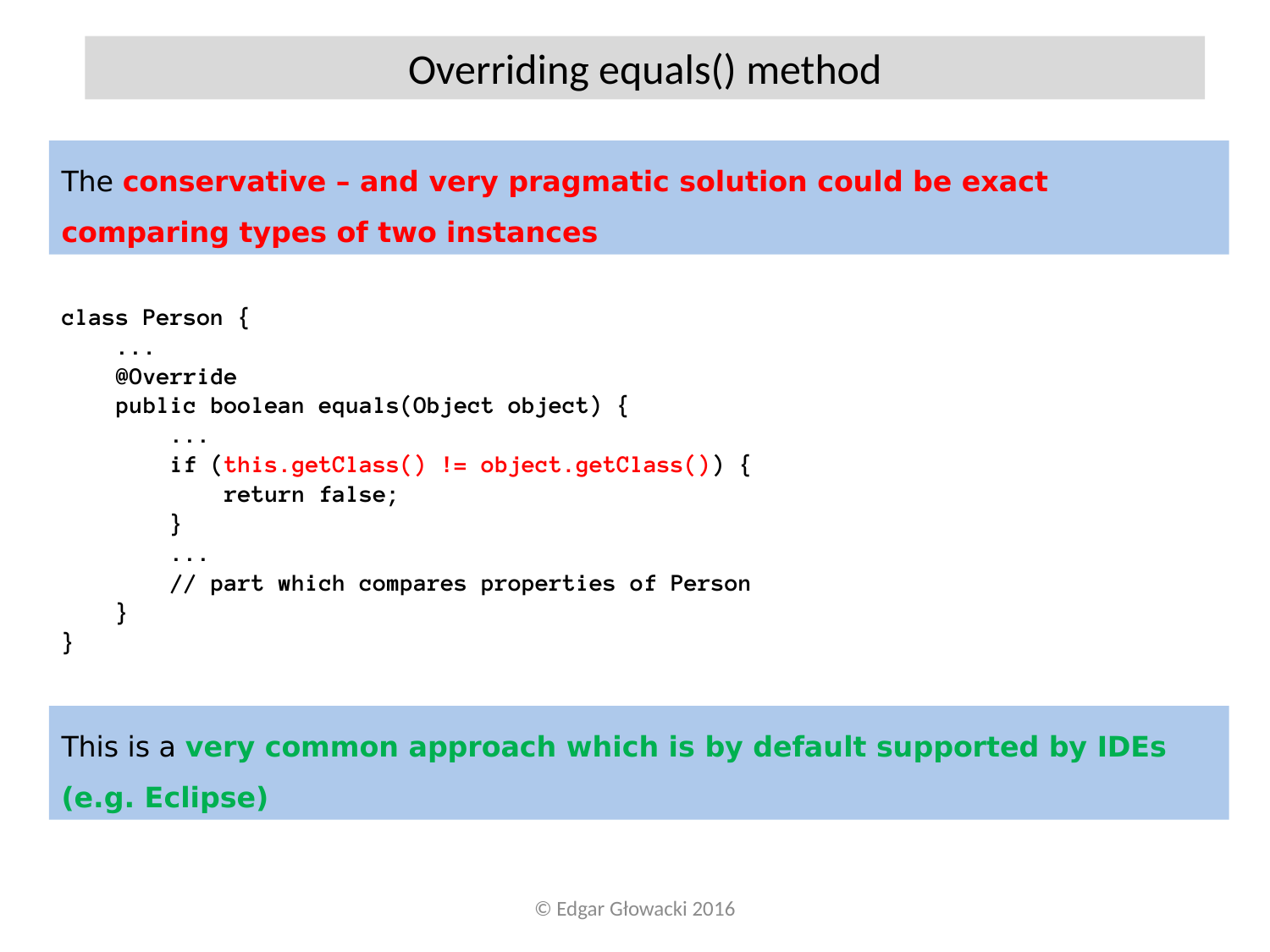

Overriding equals() method
The conservative – and very pragmatic solution could be exact comparing types of two instances
class Person {
    ...
    @Override
    public boolean equals(Object object) {
        ...
        if (this.getClass() != object.getClass()) {
            return false;
        }
        ...
        // part which compares properties of Person
    }
}
This is a very common approach which is by default supported by IDEs (e.g. Eclipse)
© Edgar Głowacki 2016